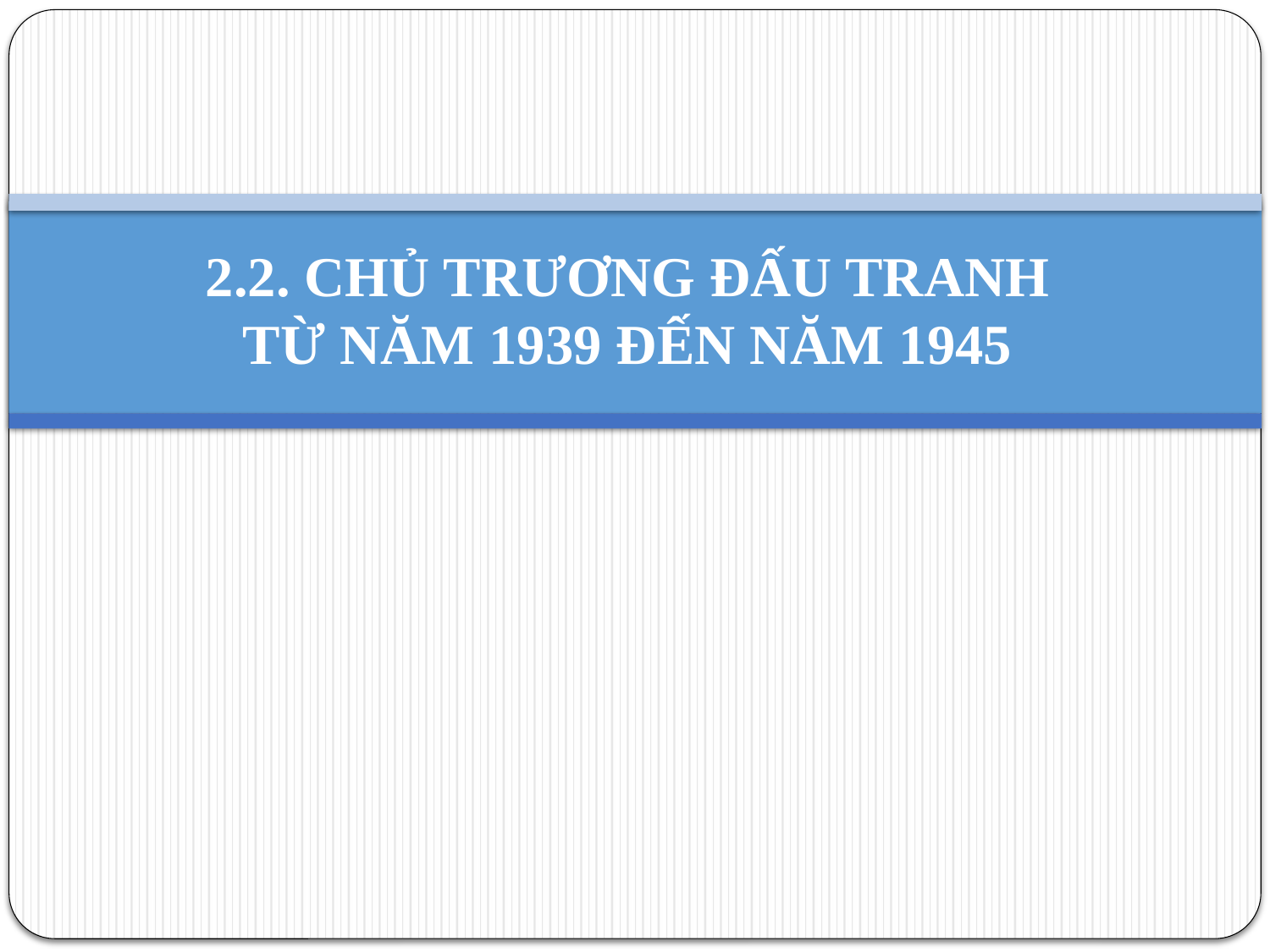

# 2.2. CHỦ TRƯƠNG ĐẤU TRANH TỪ NĂM 1939 ĐẾN NĂM 1945